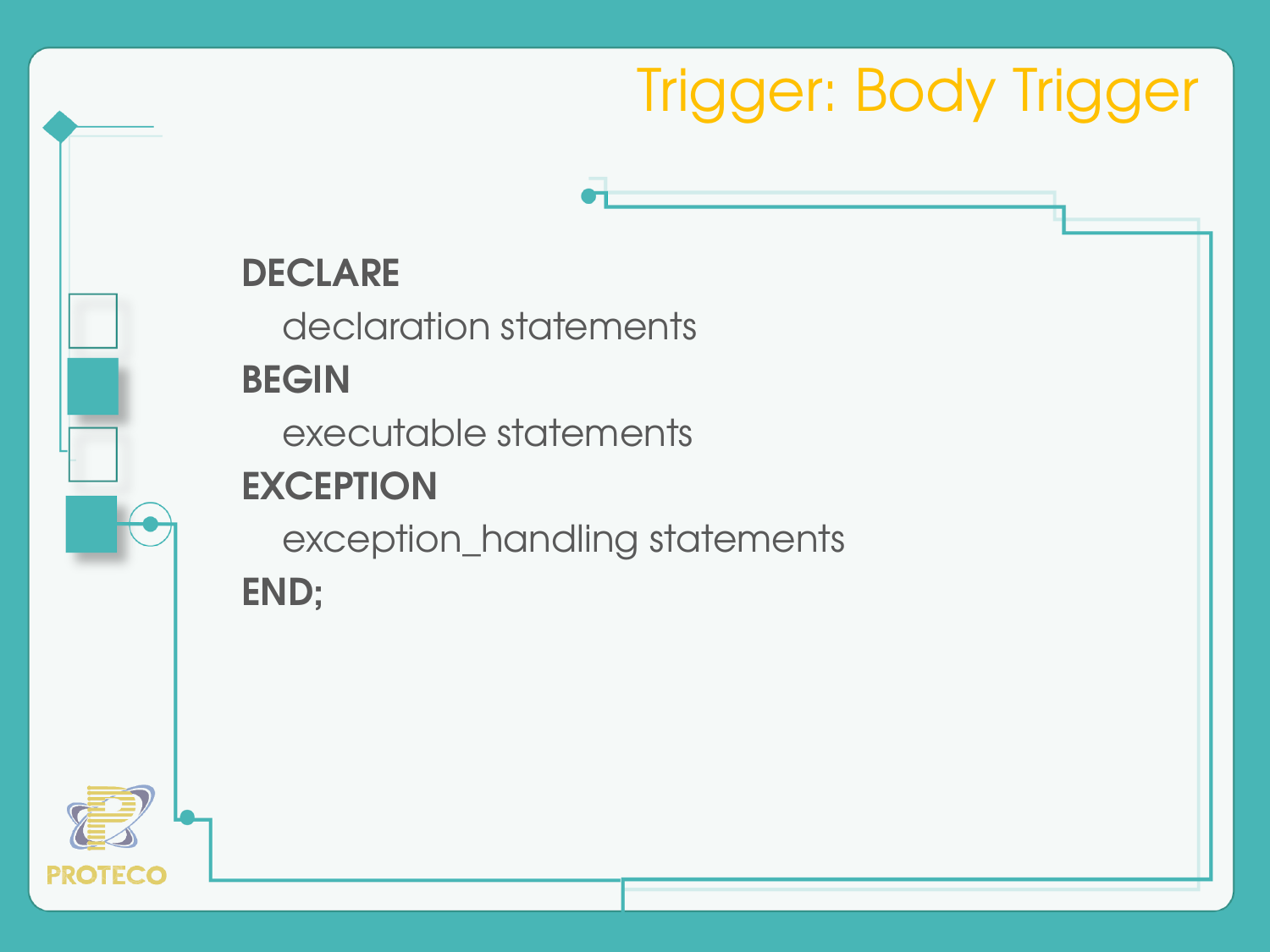

# Trigger: Body Trigger
DECLARE
    declaration statements
BEGIN
    executable statements
EXCEPTION
    exception_handling statements
END;